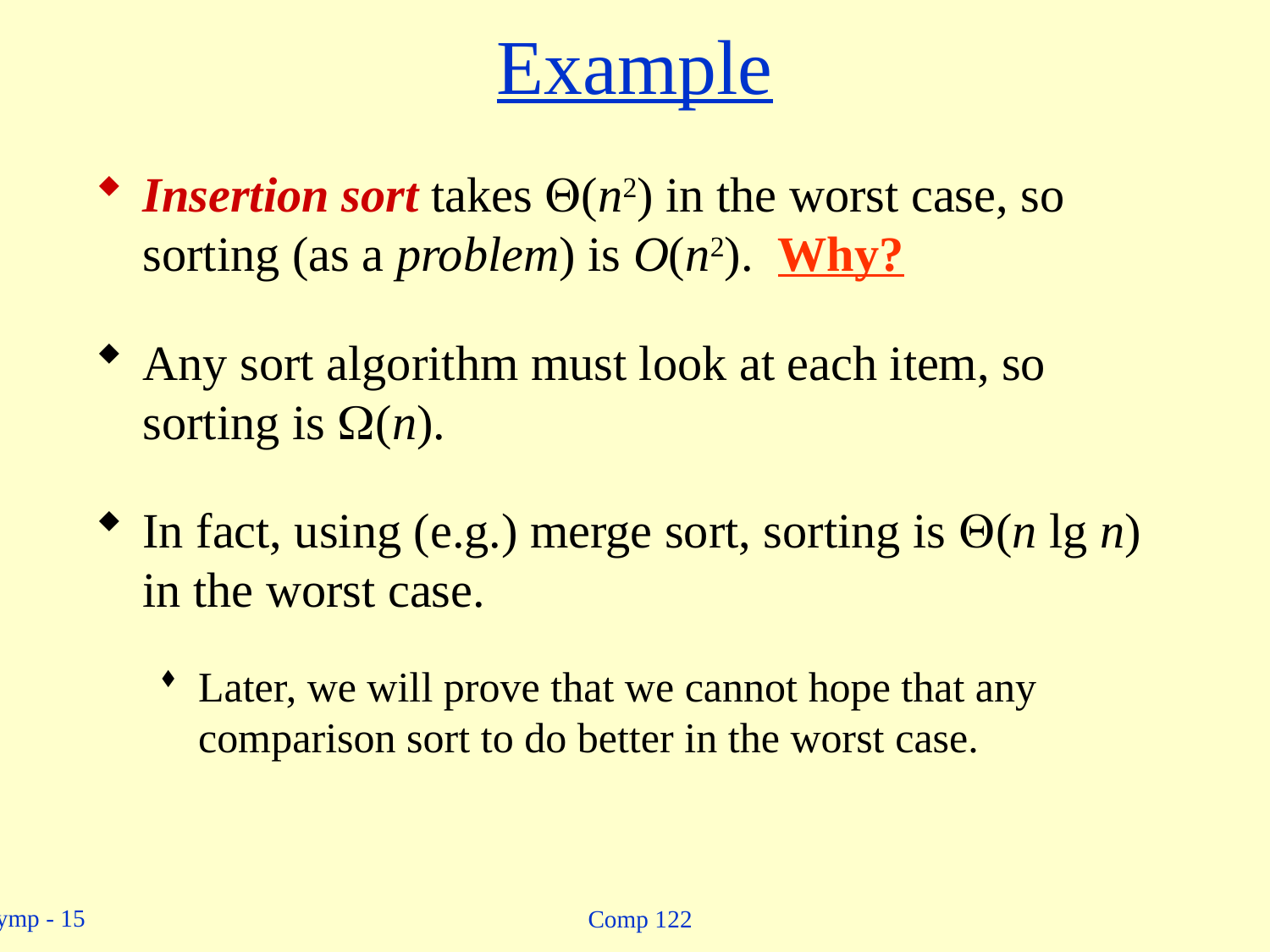

# Example
Insertion sort takes Θ(n2) in the worst case, so sorting (as a problem) is O(n2).  Why?
Any sort algorithm must look at each item, so sorting is Ω(n).
In fact, using (e.g.) merge sort, sorting is Θ(n lg n) in the worst case.
Later, we will prove that we cannot hope that any comparison sort to do better in the worst case.
Comp 122